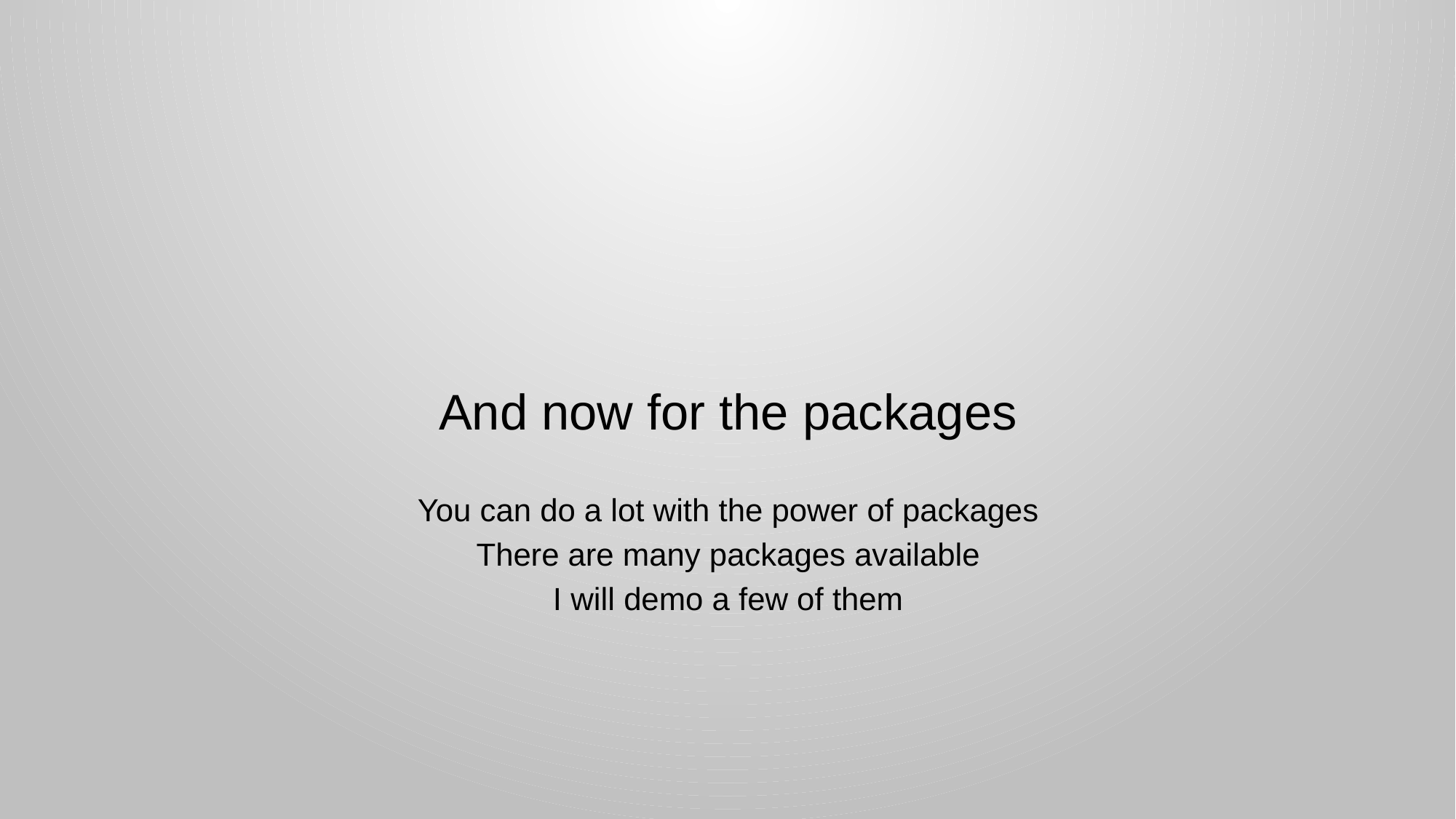

# And now for the packages
You can do a lot with the power of packages
There are many packages available
I will demo a few of them